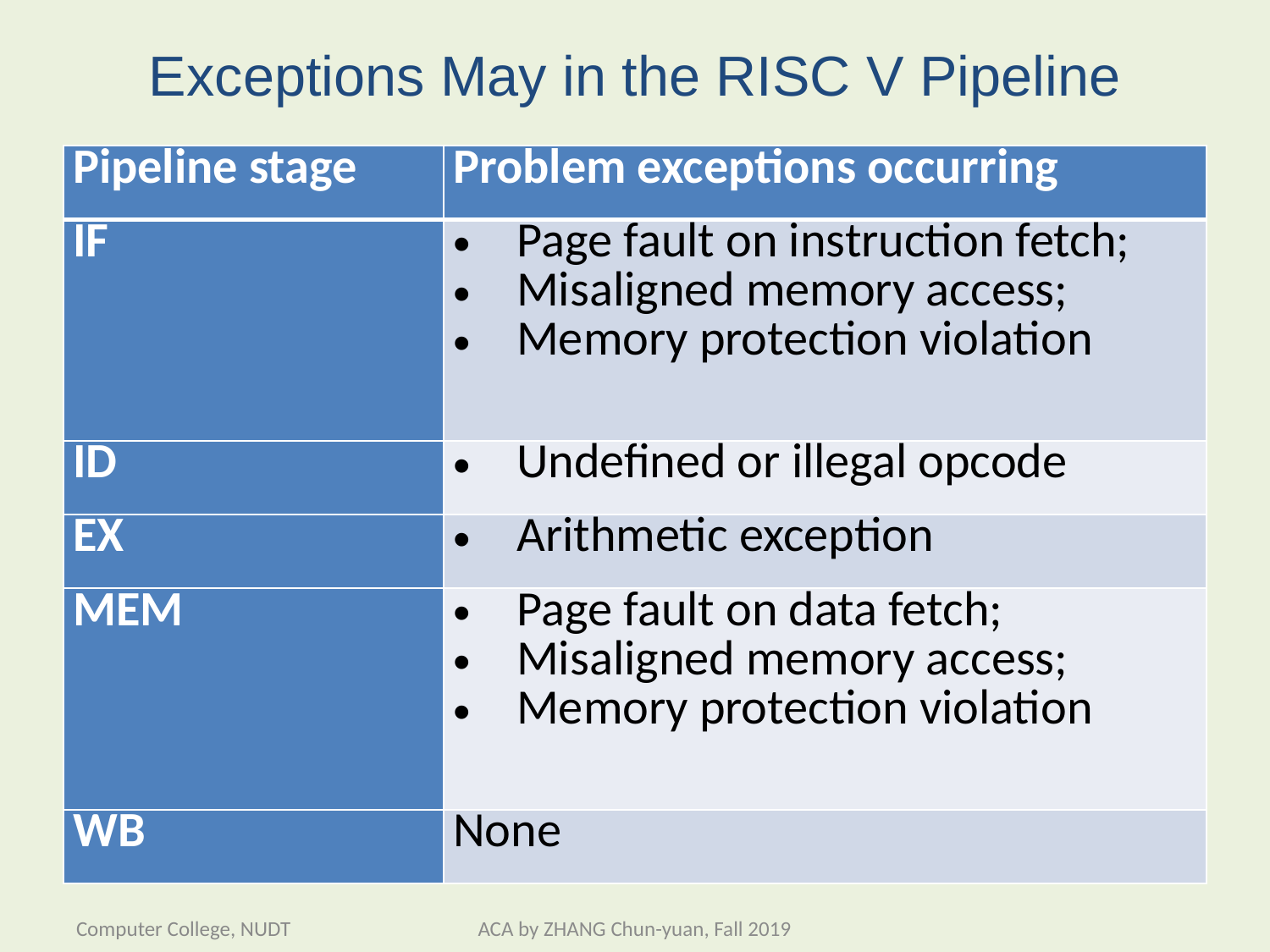

# Exceptions May in the RISC V Pipeline
| Pipeline stage | Problem exceptions occurring |
| --- | --- |
| IF | Page fault on instruction fetch; Misaligned memory access; Memory protection violation |
| ID | Undefined or illegal opcode |
| EX | Arithmetic exception |
| MEM | Page fault on data fetch; Misaligned memory access; Memory protection violation |
| WB | None |
Computer College, NUDT
ACA by ZHANG Chun-yuan, Fall 2019
20